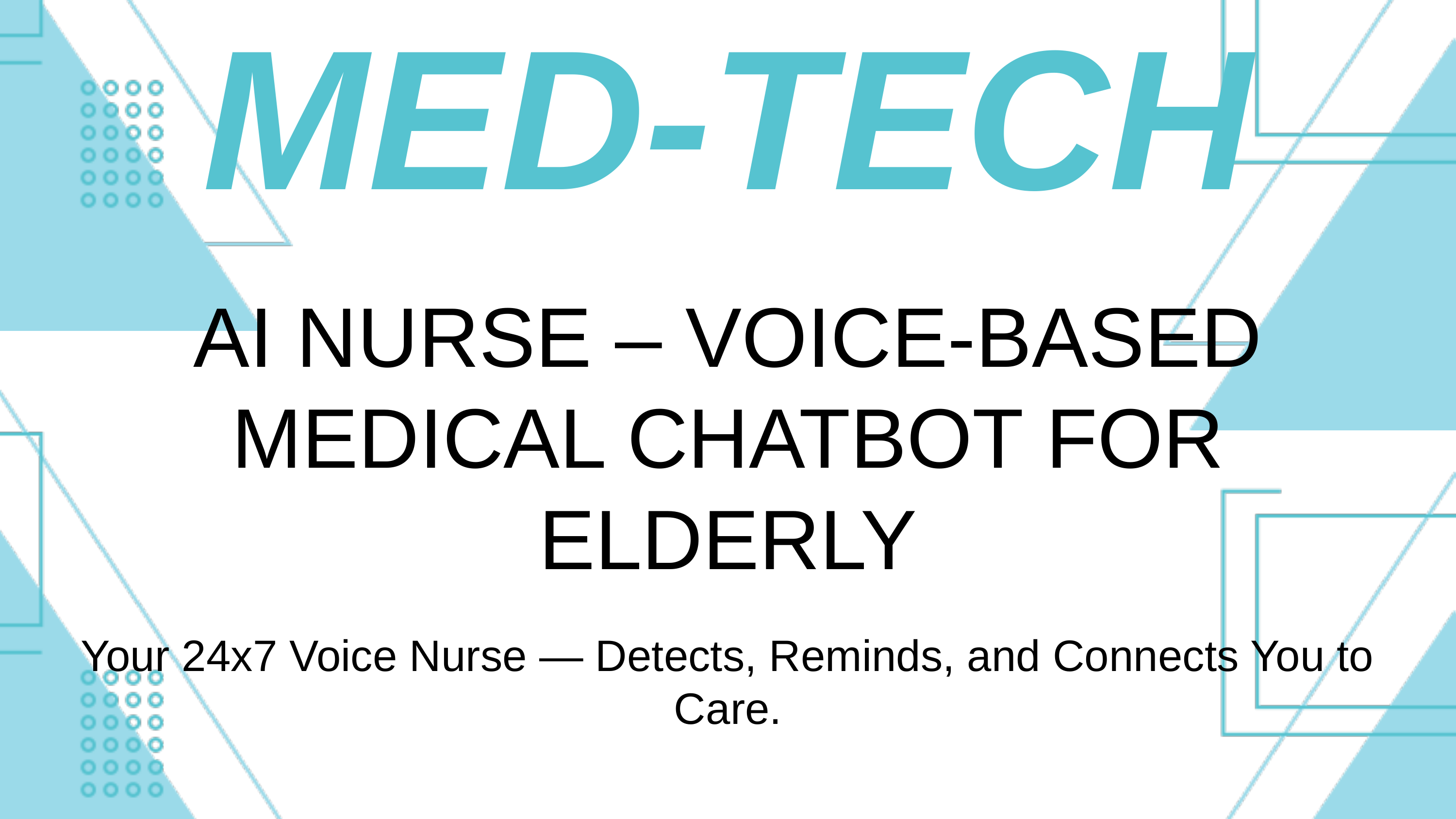

MED-TECH
AI NURSE – VOICE-BASED MEDICAL CHATBOT FOR ELDERLY

Your 24x7 Voice Nurse — Detects, Reminds, and Connects You to Care.